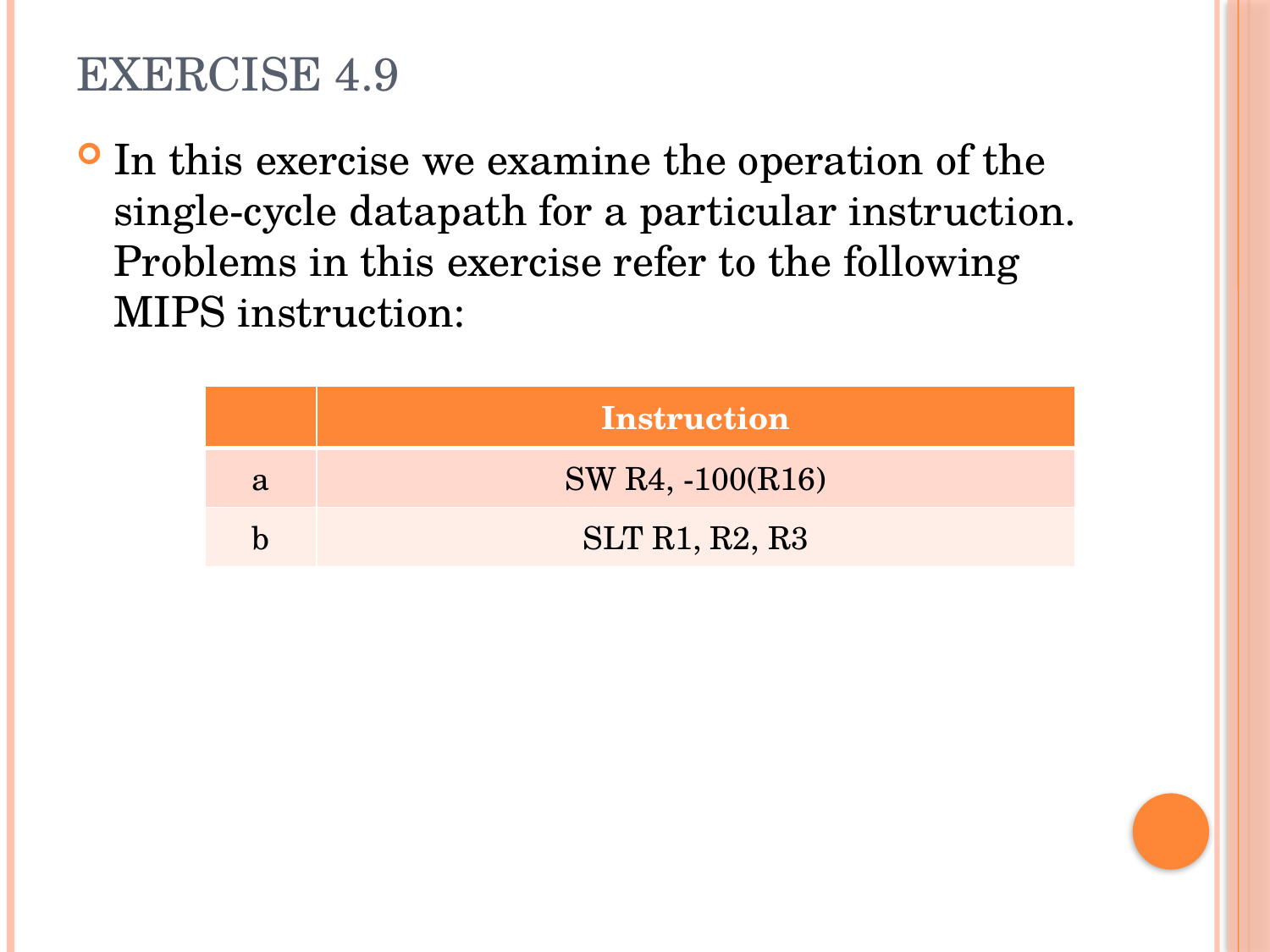

# EXERCISE 4.9
In this exercise we examine the operation of the single-cycle datapath for a particular instruction. Problems in this exercise refer to the following MIPS instruction:
|  | Instruction |
| --- | --- |
| a | SW R4, -100(R16) |
| b | SLT R1, R2, R3 |